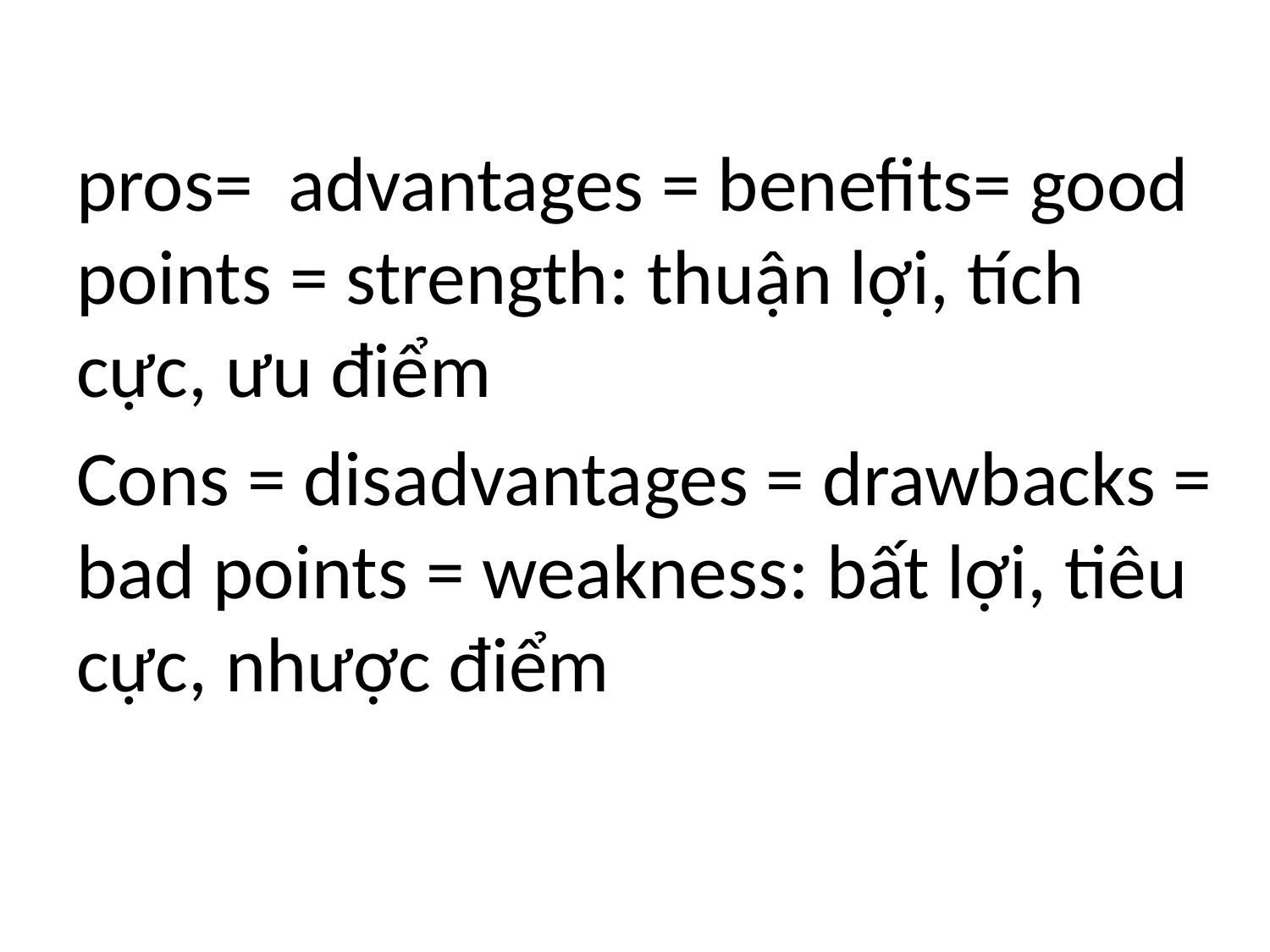

#
pros=  advantages = benefits= good points = strength: thuận lợi, tích cực, ưu điểm
Cons = disadvantages = drawbacks = bad points = weakness: bất lợi, tiêu cực, nhược điểm